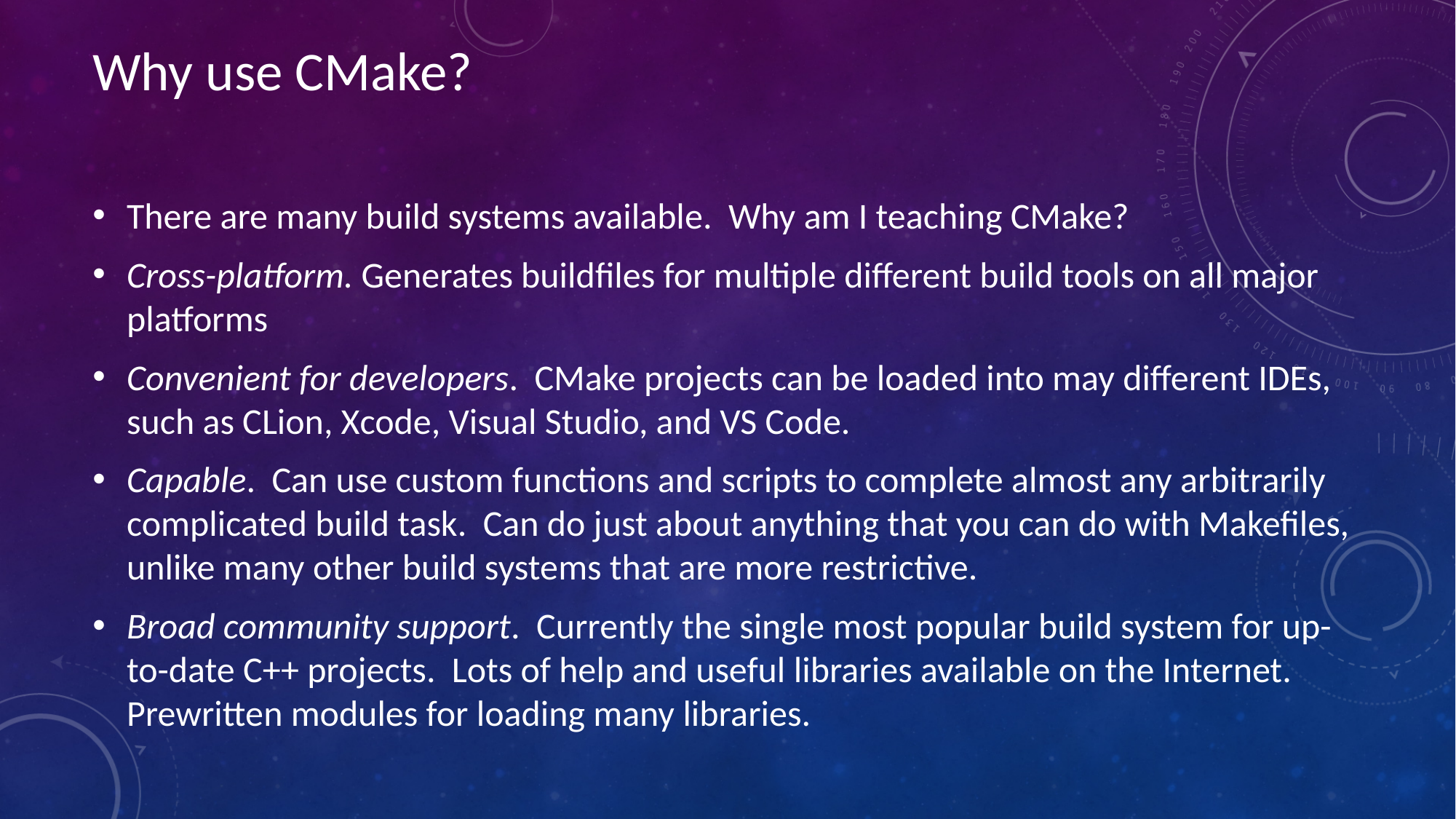

Why use CMake?
There are many build systems available.  Why am I teaching CMake?
Cross-platform. Generates buildfiles for multiple different build tools on all major platforms
Convenient for developers.  CMake projects can be loaded into may different IDEs, such as CLion, Xcode, Visual Studio, and VS Code.
Capable.  Can use custom functions and scripts to complete almost any arbitrarily complicated build task.  Can do just about anything that you can do with Makefiles, unlike many other build systems that are more restrictive.
Broad community support.  Currently the single most popular build system for up-to-date C++ projects.  Lots of help and useful libraries available on the Internet.  Prewritten modules for loading many libraries.